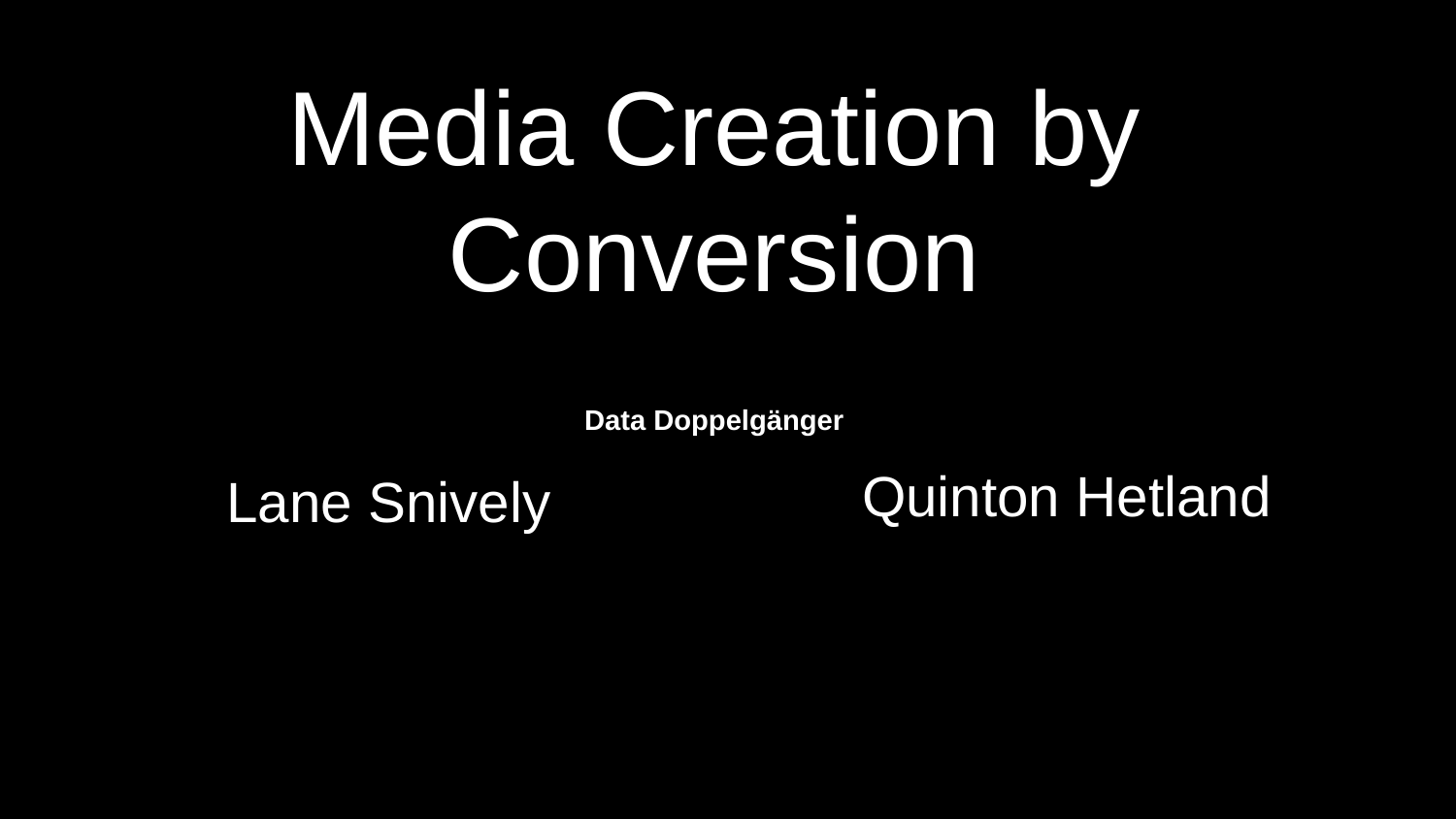

# Media Creation by Conversion
Data Doppelgänger
Quinton Hetland
Lane Snively